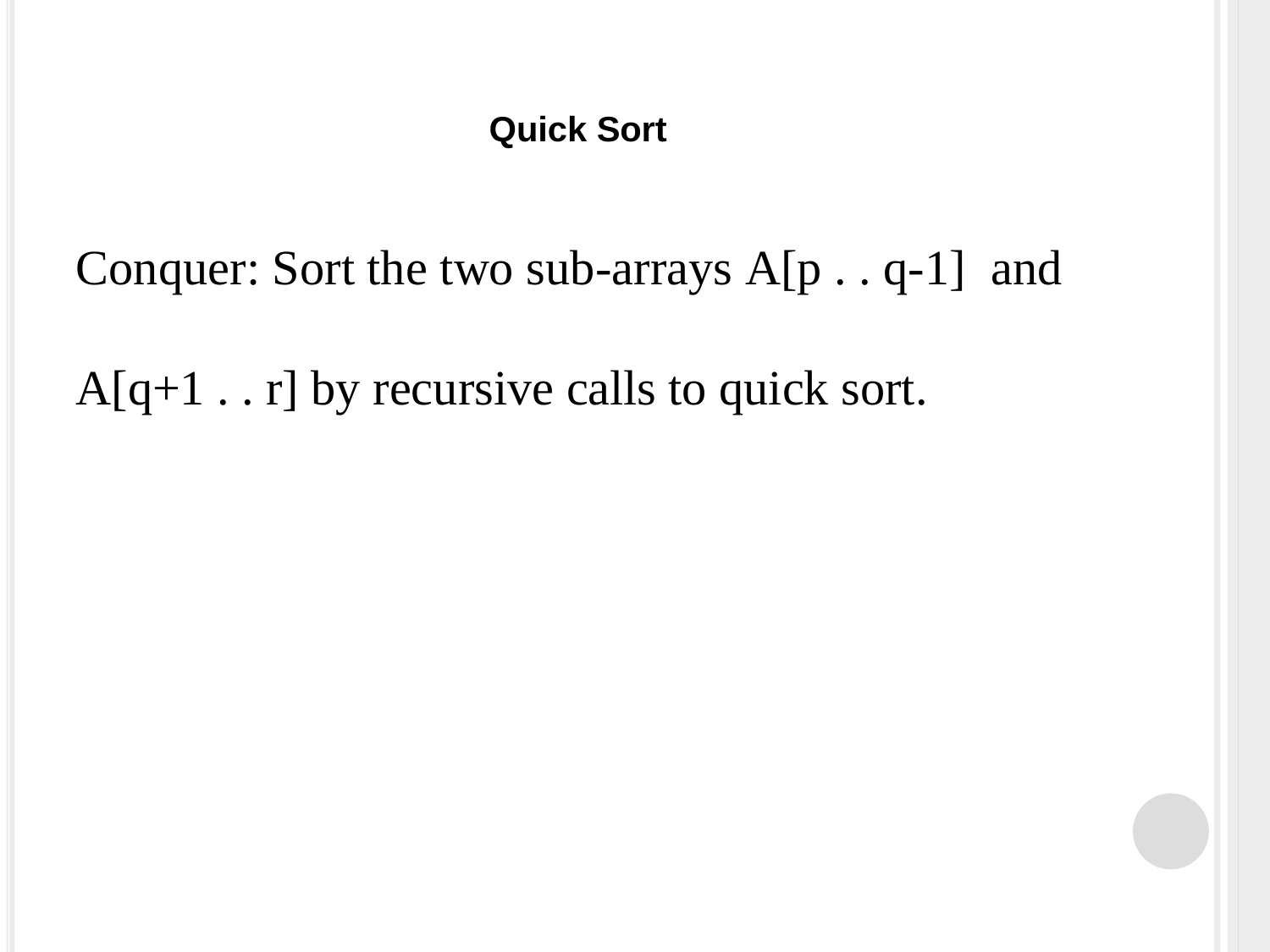

# Quick Sort
Conquer: Sort the two sub-arrays A[p . . q-1]	and

A[q+1 . . r] by recursive calls to quick sort.